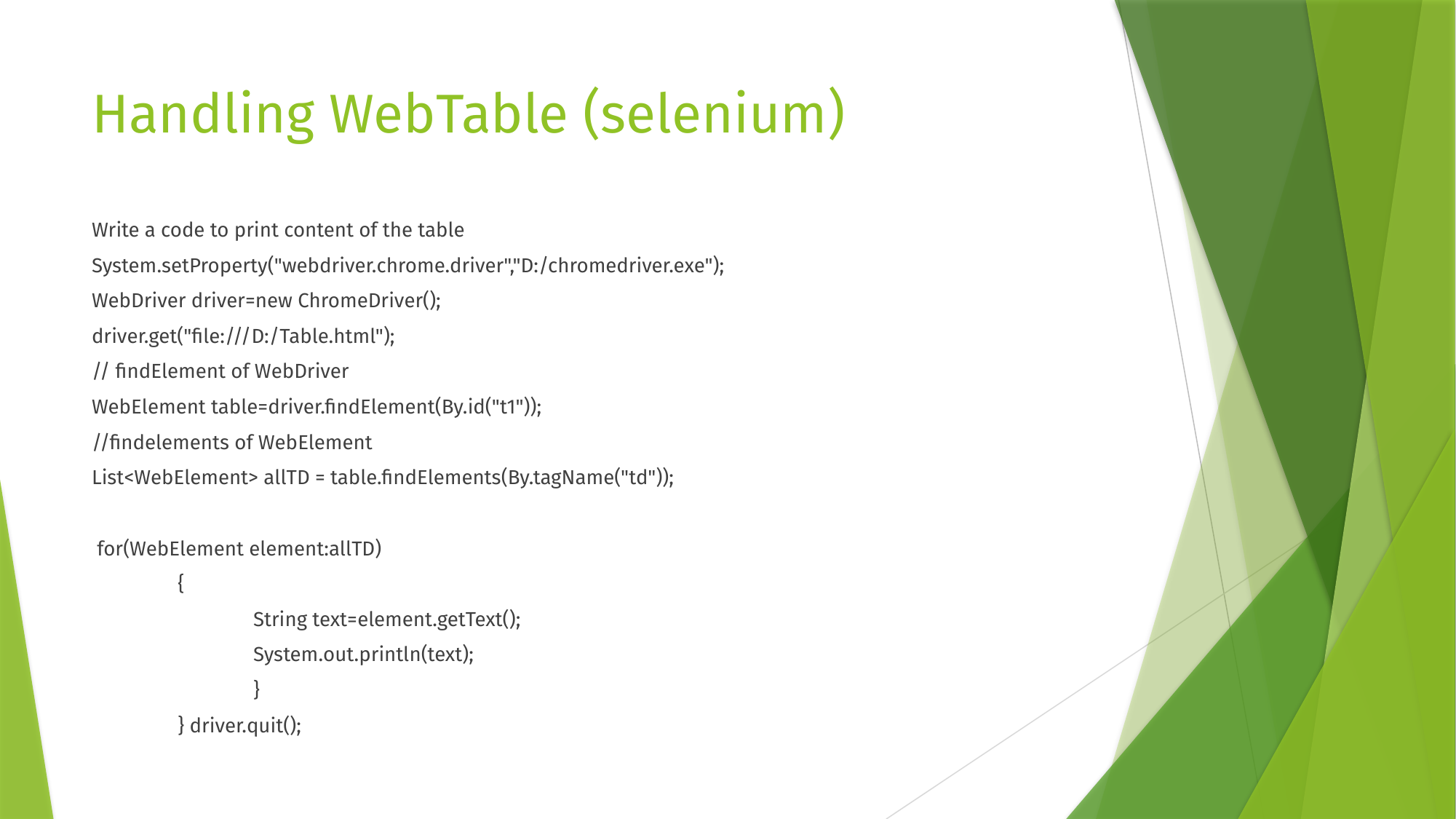

# Handling WebTable (selenium)
Write a code to print content of the table
System.setProperty("webdriver.chrome.driver","D:/chromedriver.exe");
WebDriver driver=new ChromeDriver();
driver.get("file:///D:/Table.html");
// findElement of WebDriver
WebElement table=driver.findElement(By.id("t1"));
//findelements of WebElement
List<WebElement> allTD = table.findElements(By.tagName("td"));

 for(WebElement element:allTD)
	 {
		 	String text=element.getText();
		 	System.out.println(text);
		 		}
	 } driver.quit();